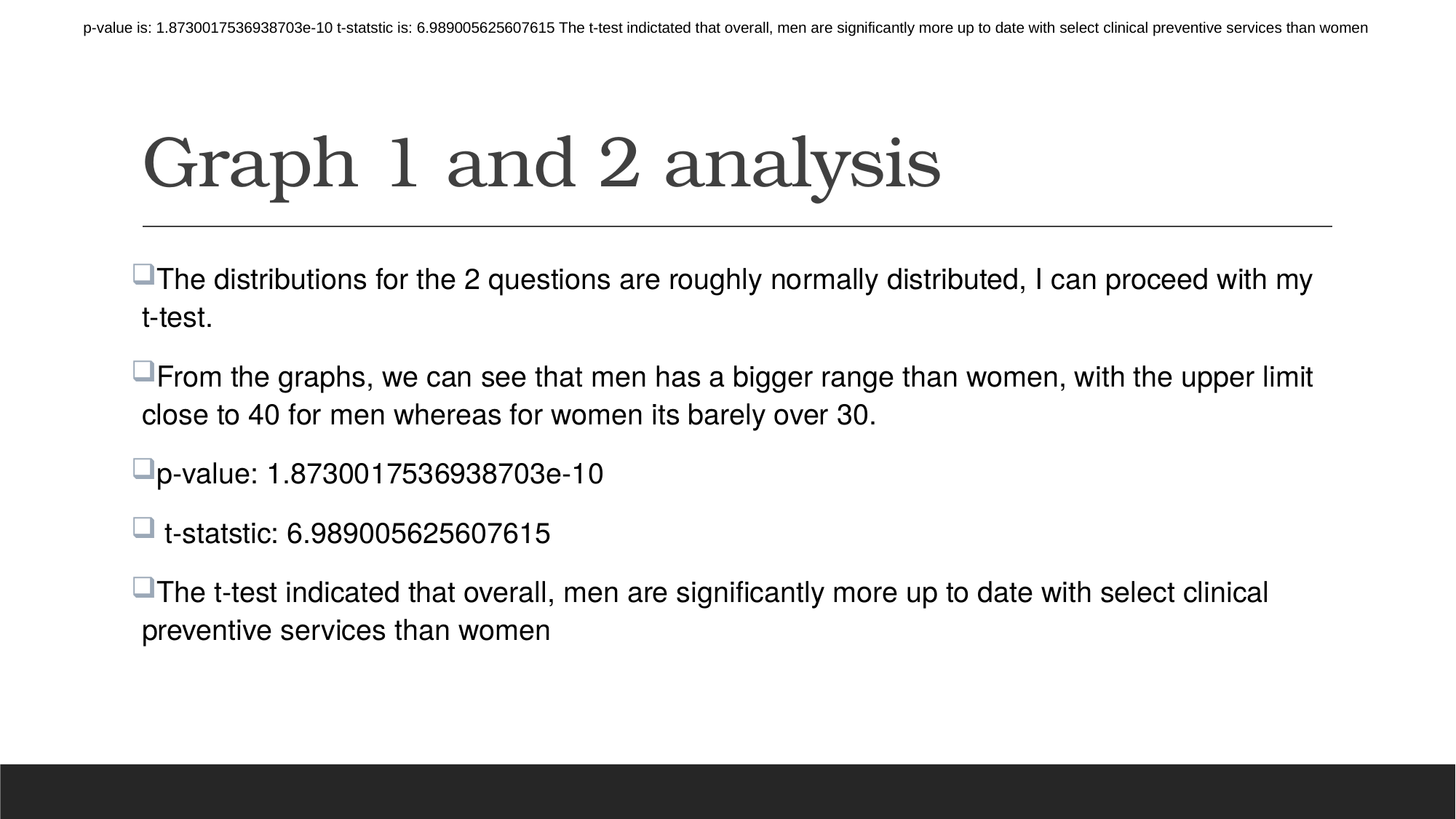

p-value is: 1.8730017536938703e-10 t-statstic is: 6.989005625607615 The t-test indictated that overall, men are significantly more up to date with select clinical preventive services than women
# Graph 1 and 2 analysis
The distributions for the 2 questions are roughly normally distributed, I can proceed with my t-test.
From the graphs, we can see that men has a bigger range than women, with the upper limit close to 40 for men whereas for women its barely over 30.
p-value: 1.8730017536938703e-10
 t-statstic: 6.989005625607615
The t-test indicated that overall, men are significantly more up to date with select clinical preventive services than women